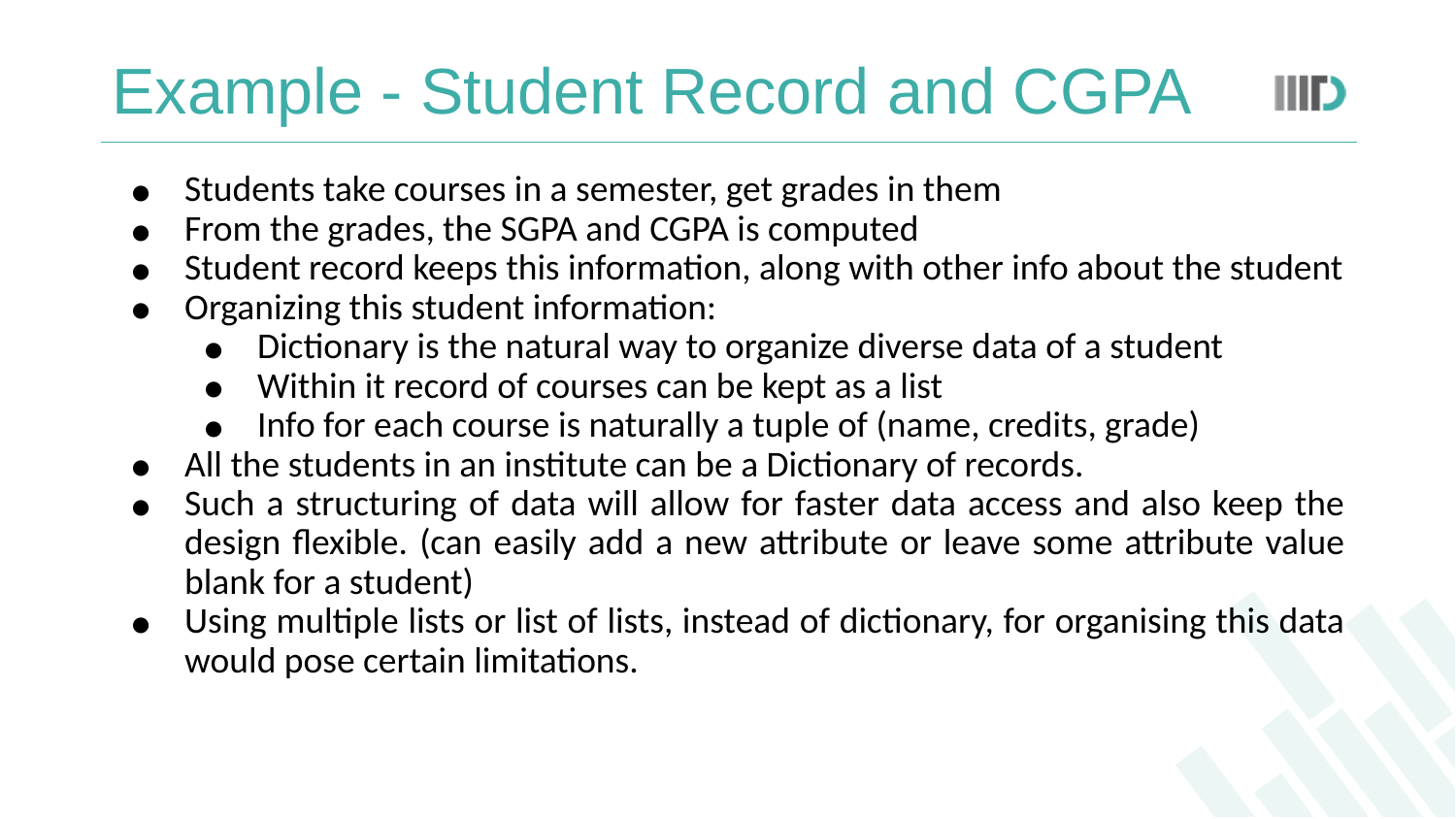

# Example - Student Record and CGPA
Students take courses in a semester, get grades in them
From the grades, the SGPA and CGPA is computed
Student record keeps this information, along with other info about the student
Organizing this student information:
Dictionary is the natural way to organize diverse data of a student
Within it record of courses can be kept as a list
Info for each course is naturally a tuple of (name, credits, grade)
All the students in an institute can be a Dictionary of records.
Such a structuring of data will allow for faster data access and also keep the design flexible. (can easily add a new attribute or leave some attribute value blank for a student)
Using multiple lists or list of lists, instead of dictionary, for organising this data would pose certain limitations.